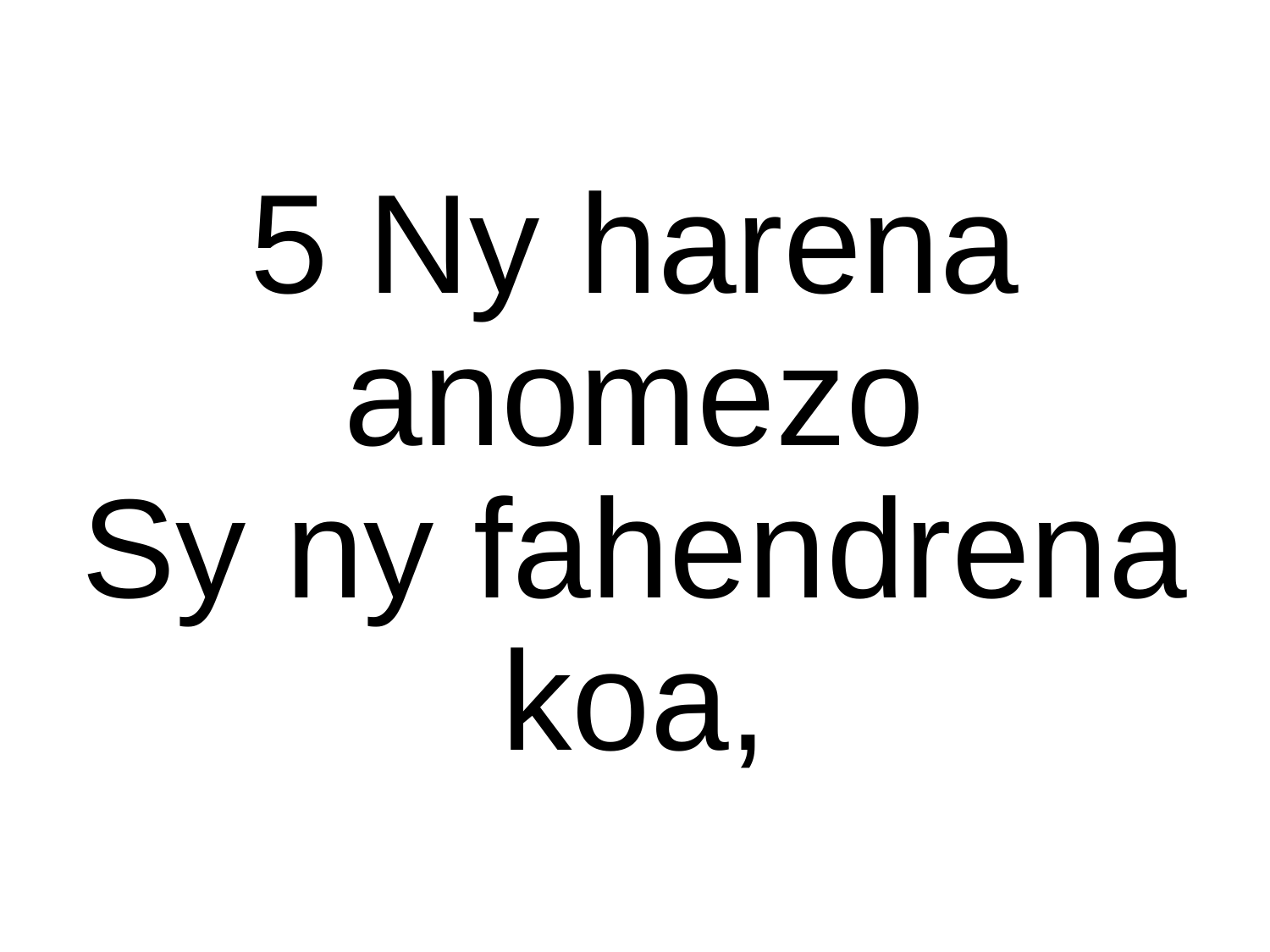

5 Ny harena anomezo
Sy ny fahendrena koa,